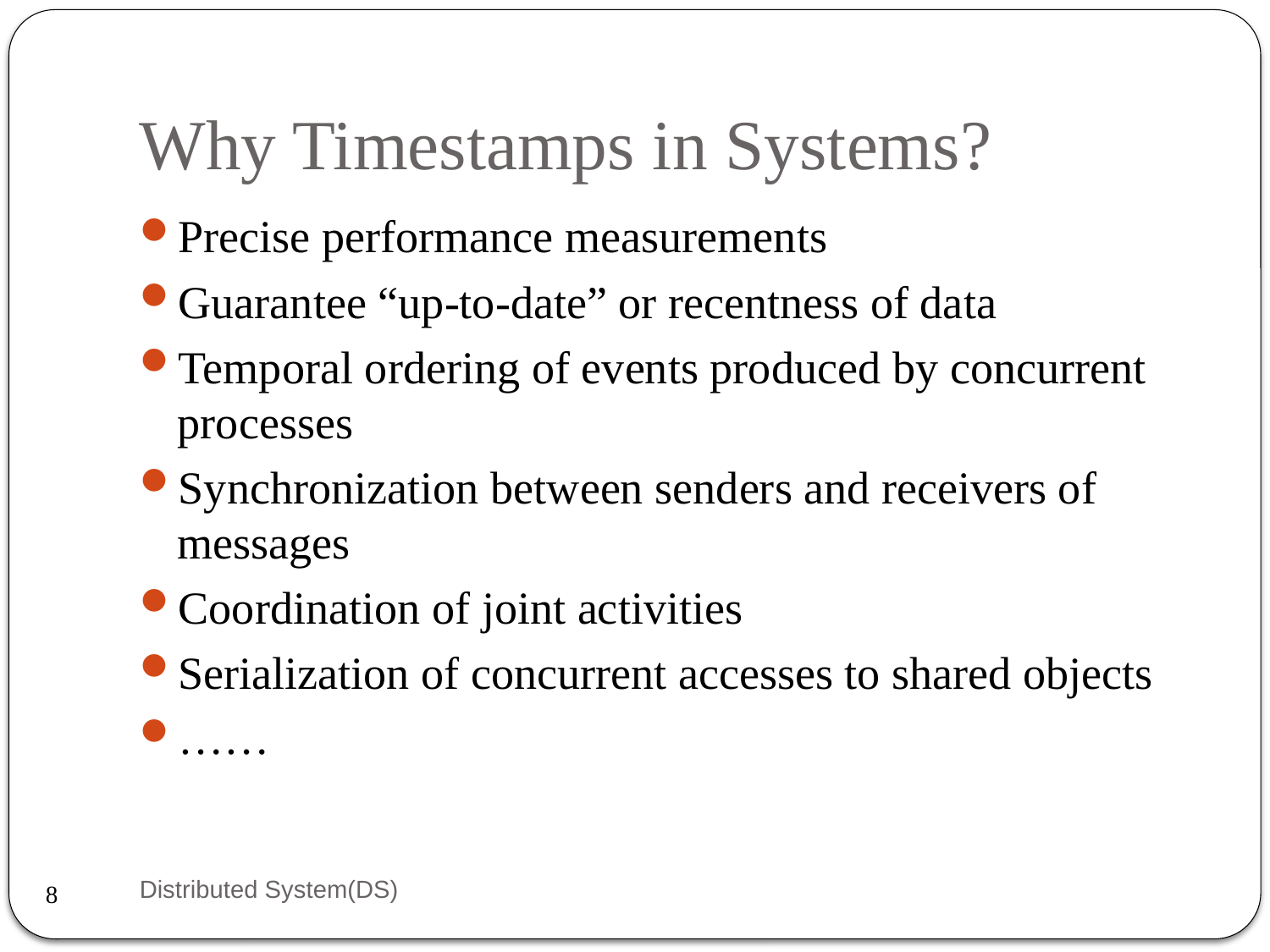

# Why Timestamps in Systems?
Precise performance measurements
Guarantee “up-to-date” or recentness of data
Temporal ordering of events produced by concurrent processes
Synchronization between senders and receivers of messages
Coordination of joint activities
Serialization of concurrent accesses to shared objects
……

Distributed System(DS)
8